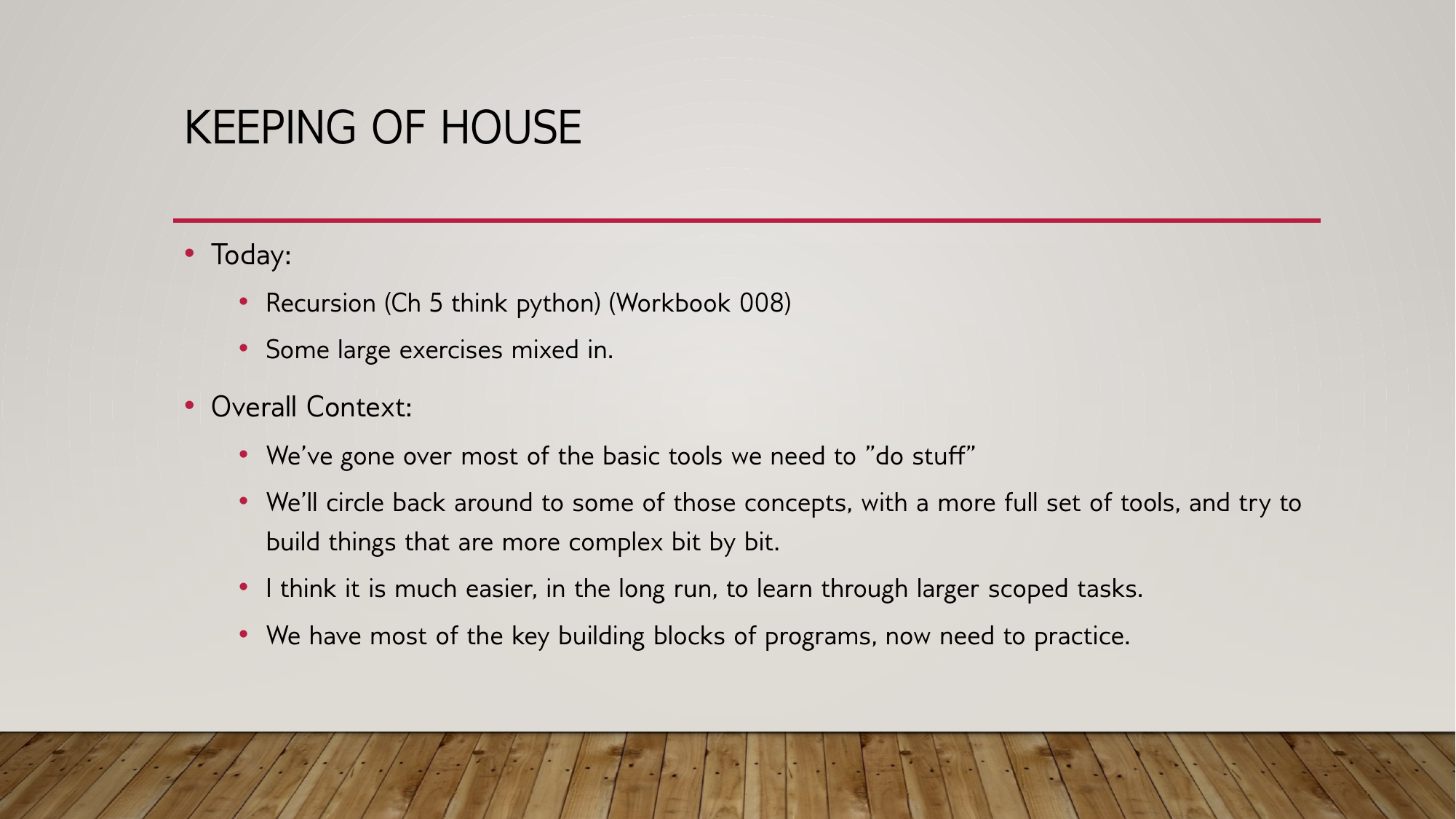

# Keeping of House
Today:
Recursion (Ch 5 think python) (Workbook 008)
Some large exercises mixed in.
Overall Context:
We’ve gone over most of the basic tools we need to ”do stuff”
We’ll circle back around to some of those concepts, with a more full set of tools, and try to build things that are more complex bit by bit.
I think it is much easier, in the long run, to learn through larger scoped tasks.
We have most of the key building blocks of programs, now need to practice.